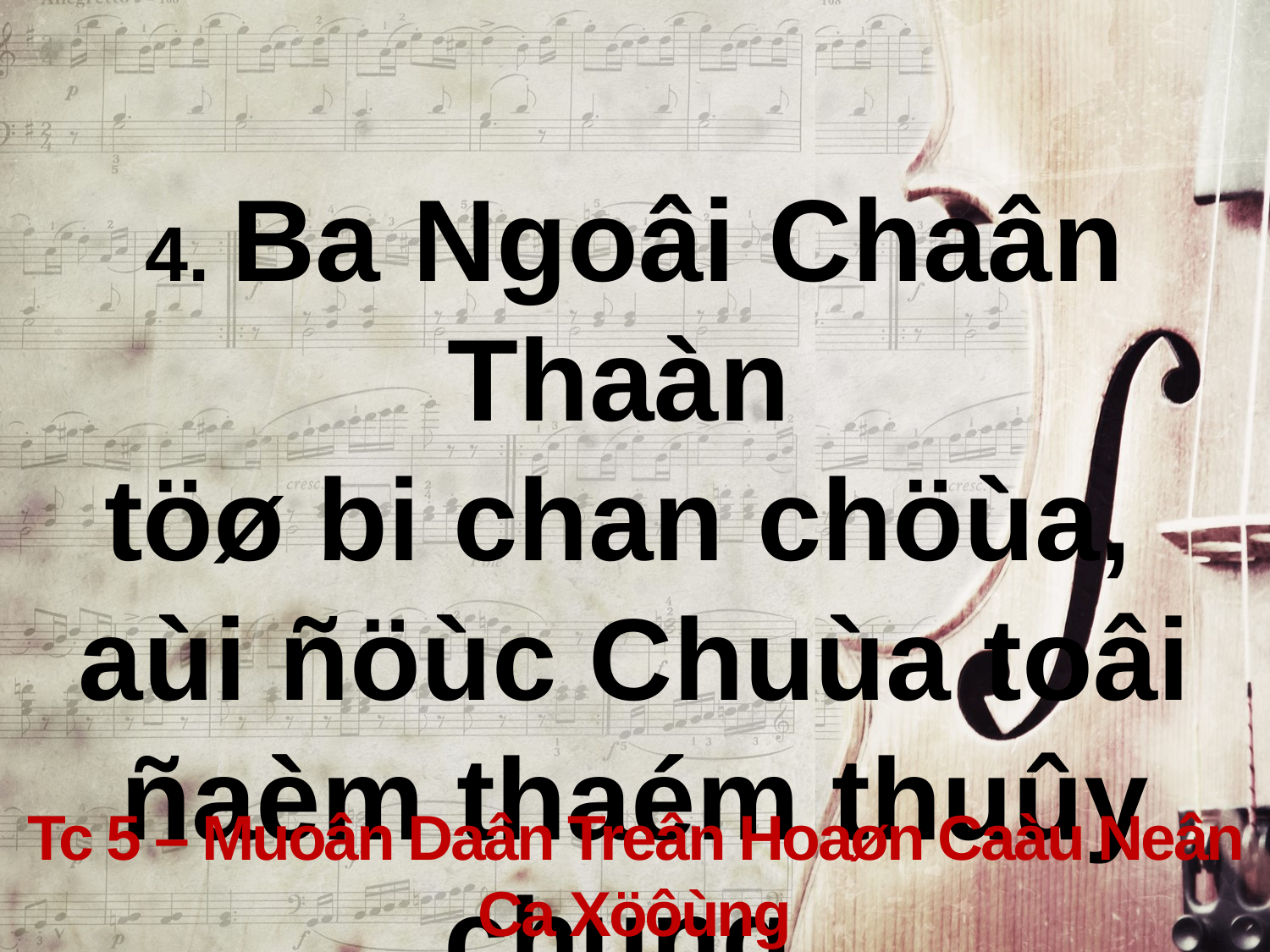

4. Ba Ngoâi Chaân Thaàn
töø bi chan chöùa,
aùi ñöùc Chuùa toâi ñaèm thaém thuûy chung.
Tc 5 – Muoân Daân Treân Hoaøn Caàu Neân Ca Xöôùng